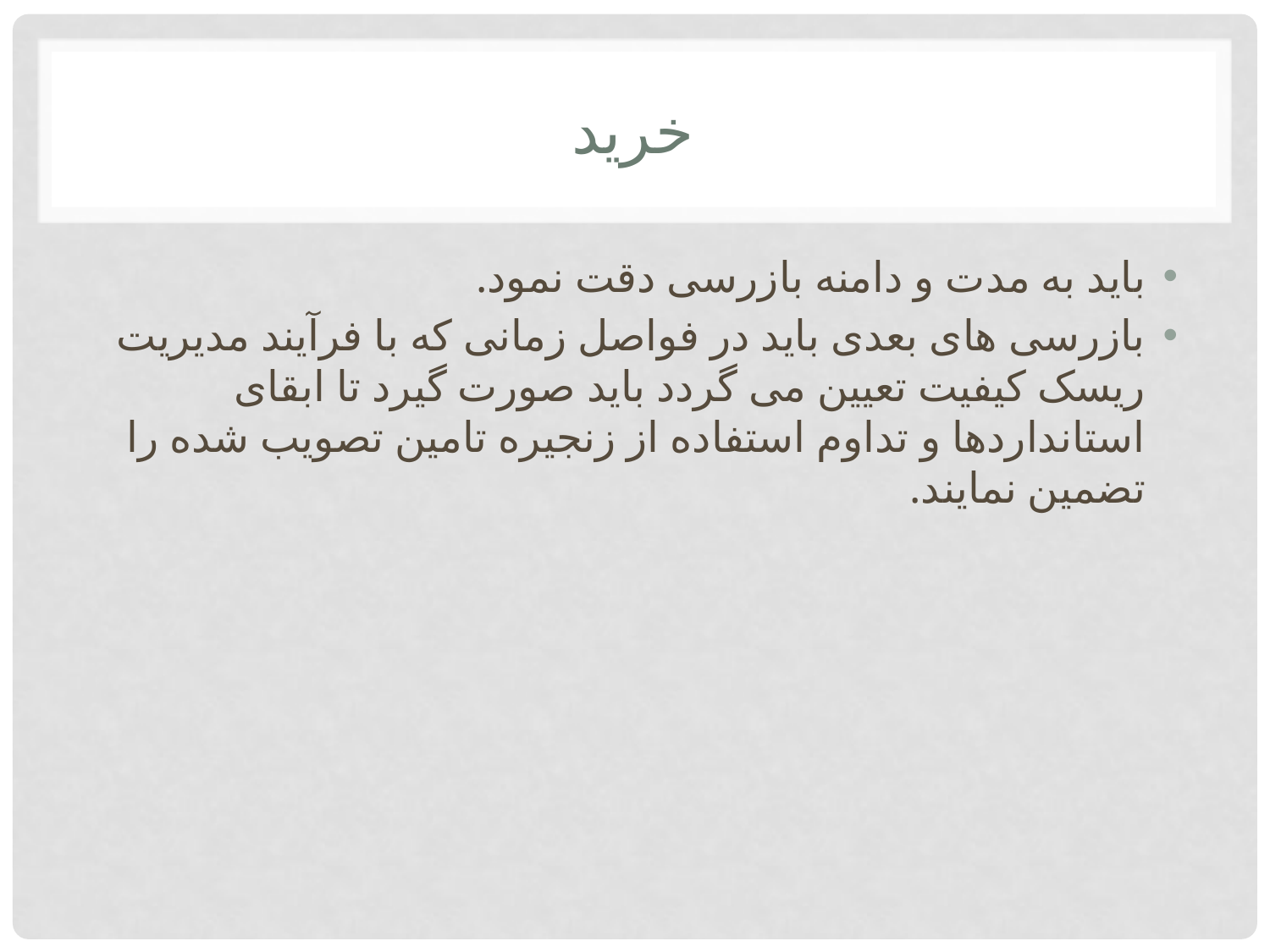

# خرید
باید به مدت و دامنه بازرسی دقت نمود.
بازرسی های بعدی باید در فواصل زمانی که با فرآیند مدیریت ریسک کیفیت تعیین می گردد باید صورت گیرد تا ابقای استانداردها و تداوم استفاده از زنجیره تامین تصویب شده را تضمین نمایند.